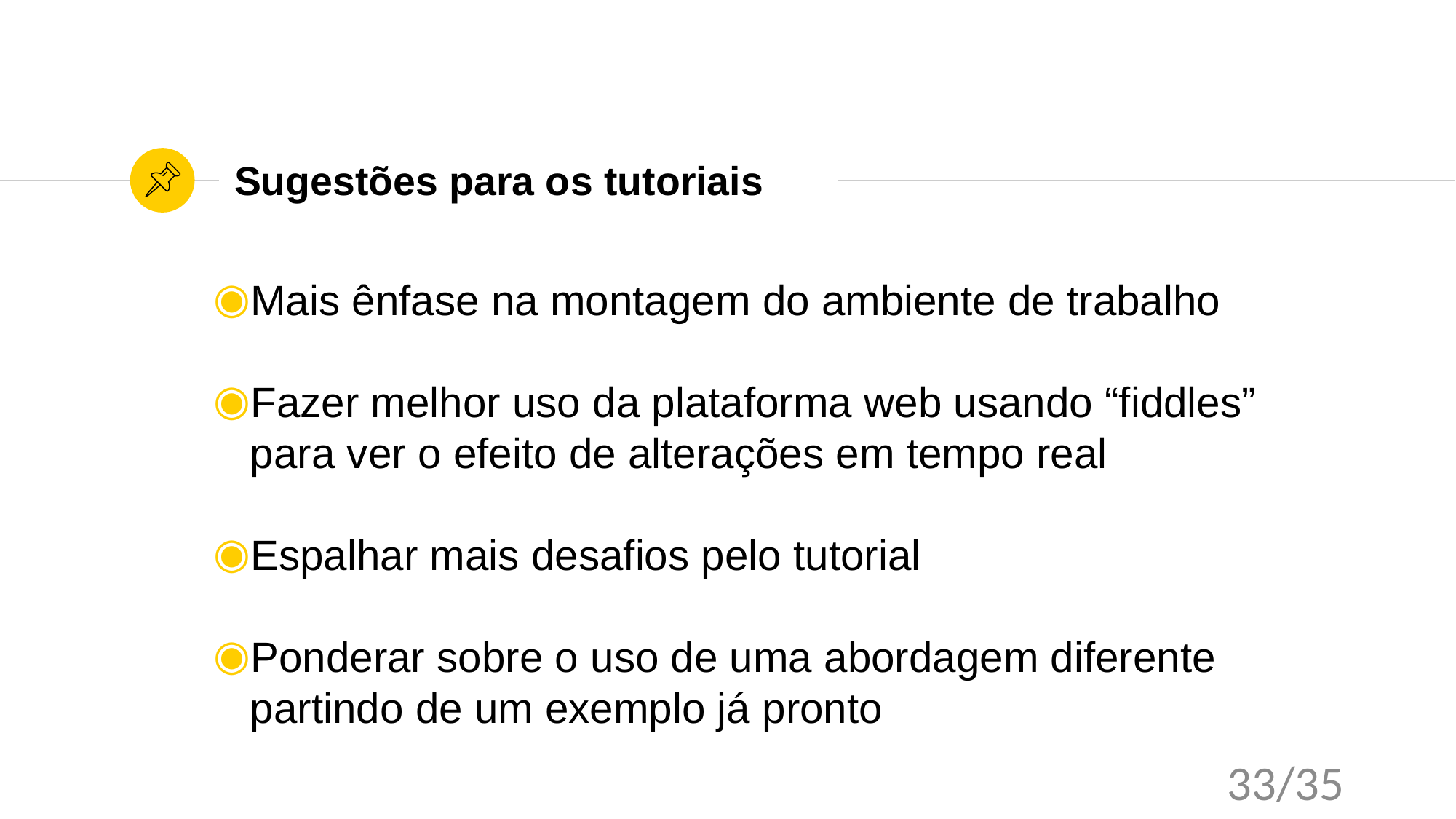

# Sugestões para os tutoriais

Mais ênfase na montagem do ambiente de trabalho

Fazer melhor uso da plataforma web usando “fiddles” para ver o efeito de alterações em tempo real

Espalhar mais desafios pelo tutorial

Ponderar sobre o uso de uma abordagem diferente partindo de um exemplo já pronto
33